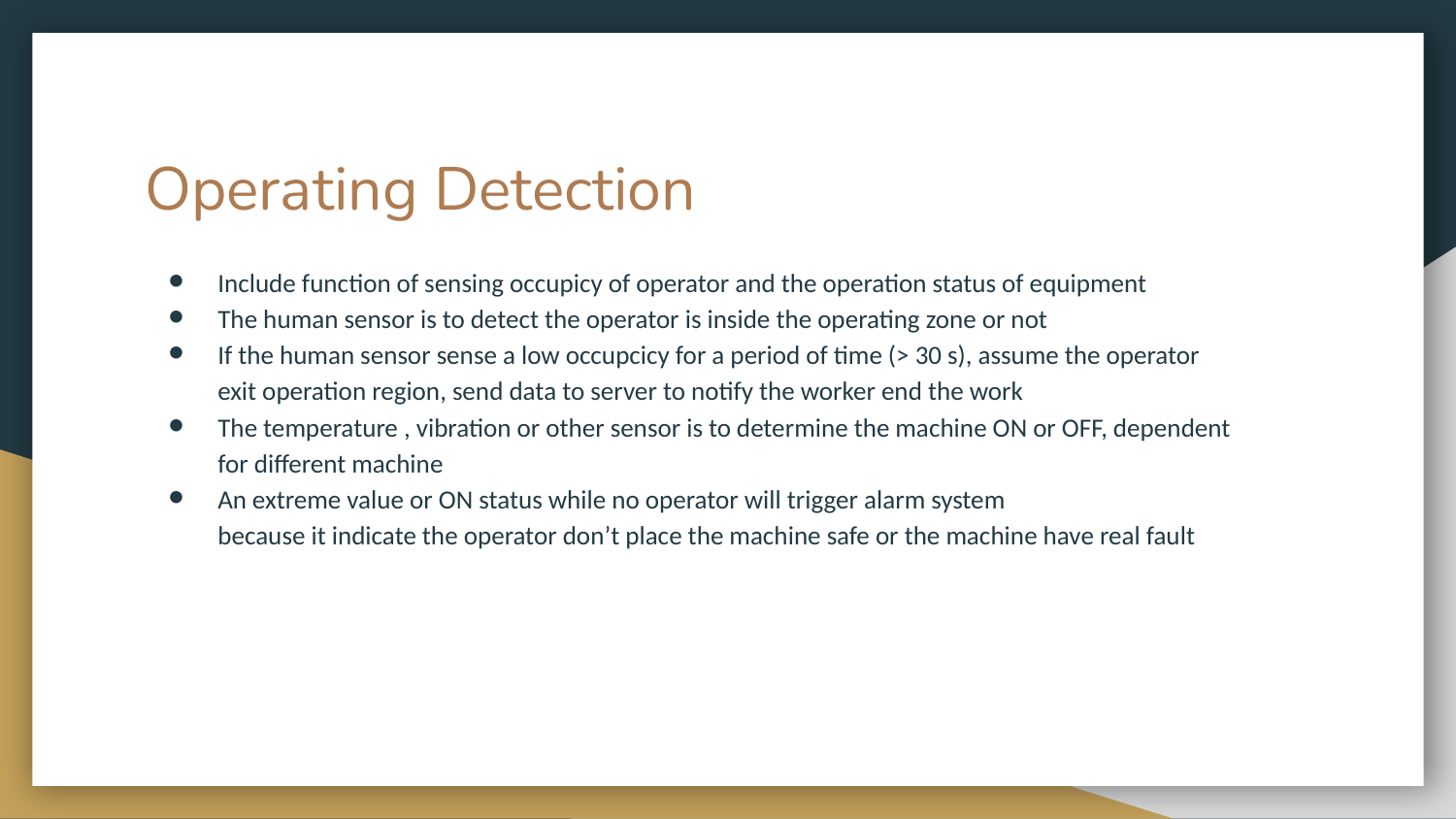

# Operating Detection
Include function of sensing occupicy of operator and the operation status of equipment
The human sensor is to detect the operator is inside the operating zone or not
If the human sensor sense a low occupcicy for a period of time (> 30 s), assume the operator
exit operation region, send data to server to notify the worker end the work
The temperature , vibration or other sensor is to determine the machine ON or OFF, dependent
for different machine
An extreme value or ON status while no operator will trigger alarm system
because it indicate the operator don’t place the machine safe or the machine have real fault